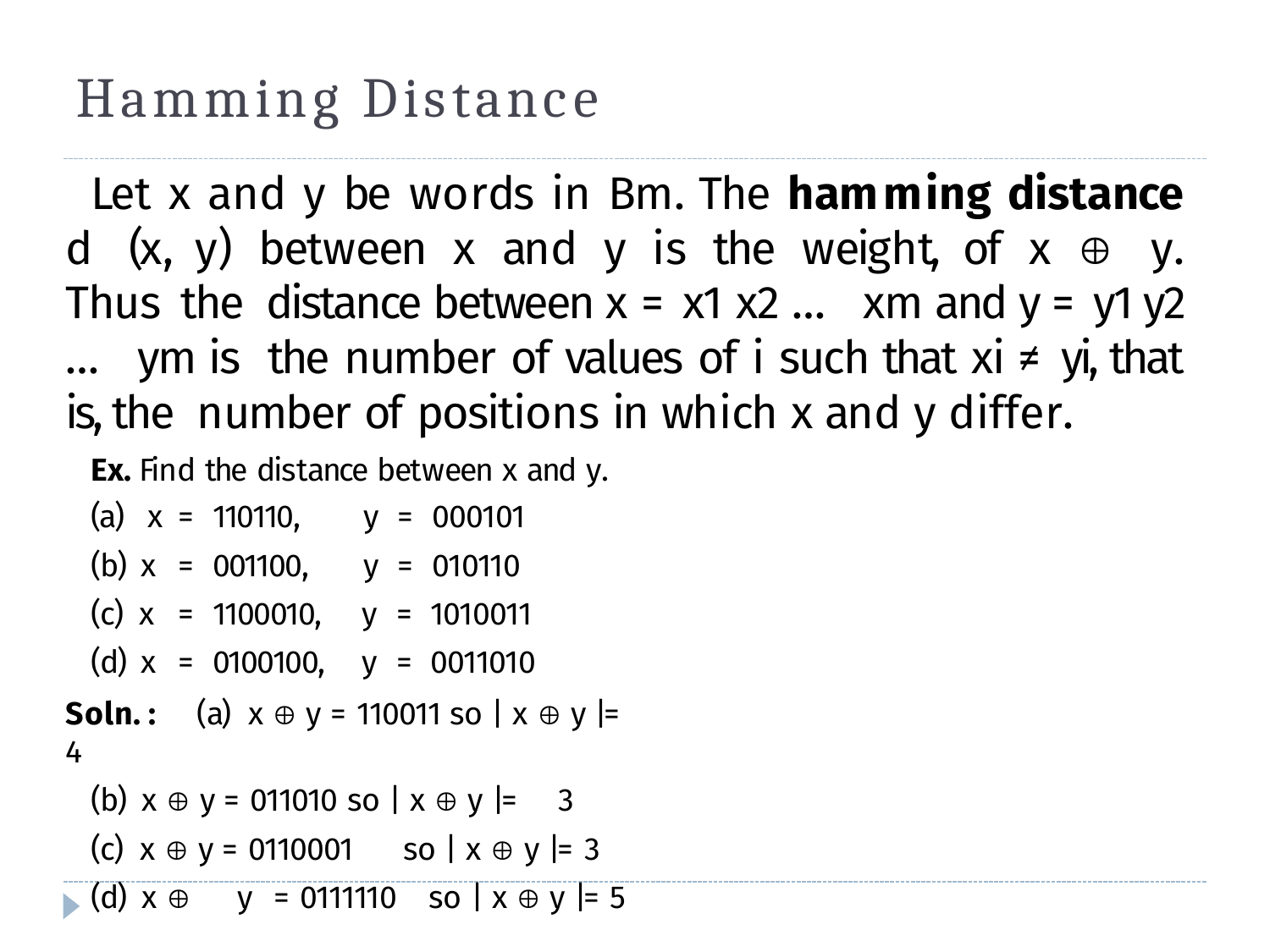

# Hamming Distance
Let x and y be words in Bm. The hamming distance d  (x, y) between x and y is the weight, of x ⊕  y. Thus the  distance between x = x1 x2 … xm and y = y1 y2 … ym is  the number of values of i such that xi ≠ yi, that is, the  number of positions in which x and y differ.
Ex. Find the distance between x and y.
| (a) x | = | 110110, | y | = | 000101 |
| --- | --- | --- | --- | --- | --- |
| (b) x | = | 001100, | y | = | 010110 |
| (c) x | = | 1100010, | y | = | 1010011 |
| (d) x | = | 0100100, | y | = | 0011010 |
Soln. :	(a)	x ⊕ y = 110011 so | x ⊕ y |=	4
(b) x ⊕ y = 011010 so | x ⊕ y |=	3
(c) x ⊕ y = 0110001	so | x ⊕ y |=	3
(d) x ⊕	y	= 0111110	so | x ⊕ y |=	5